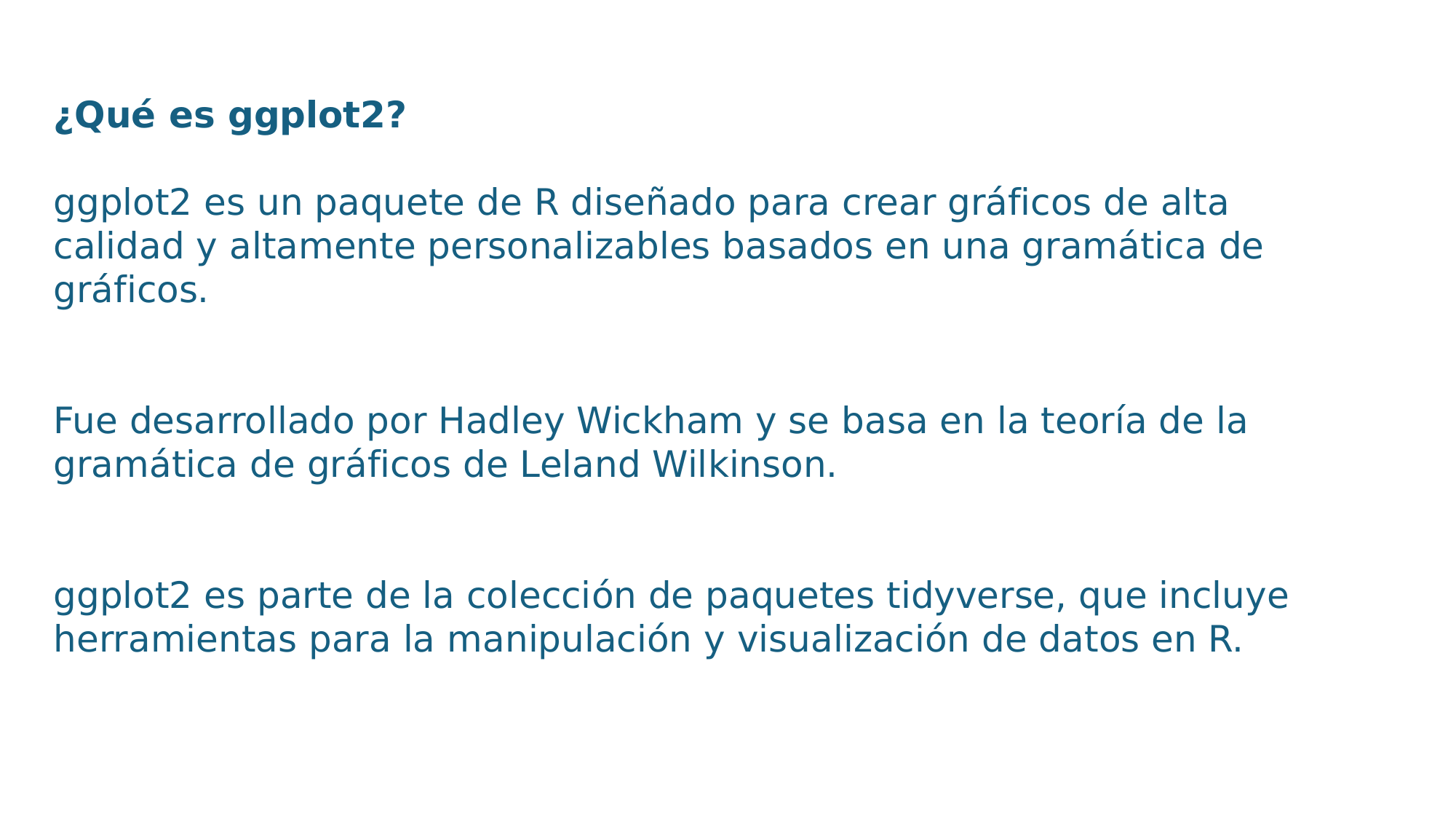

¿Qué es ggplot2?

ggplot2 es un paquete de R diseñado para crear gráficos de alta calidad y altamente personalizables basados en una gramática de gráficos.

Fue desarrollado por Hadley Wickham y se basa en la teoría de la gramática de gráficos de Leland Wilkinson.

ggplot2 es parte de la colección de paquetes tidyverse, que incluye herramientas para la manipulación y visualización de datos en R.